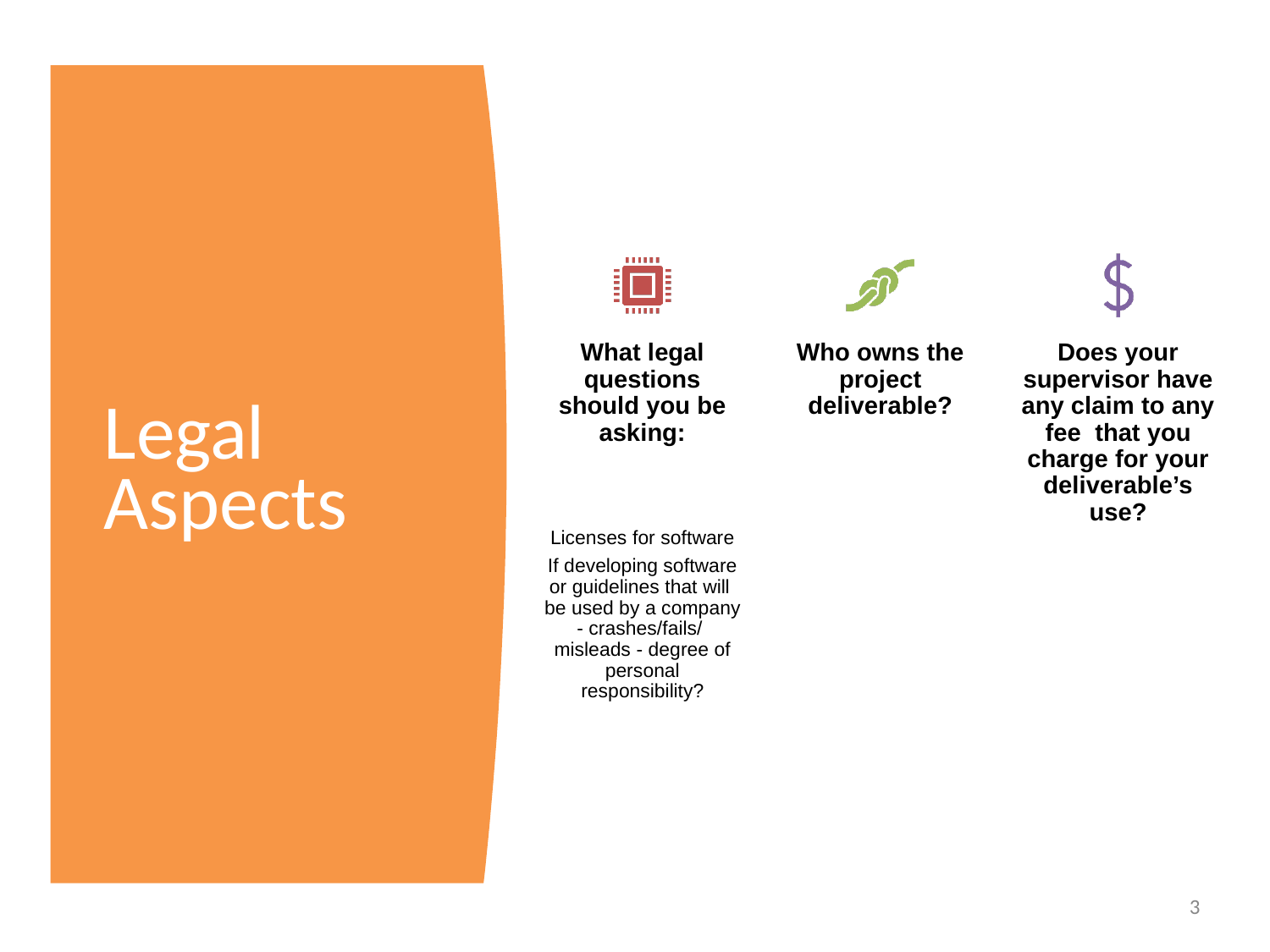

What legal questions should you be asking:
Licenses for software
If developing software or guidelines that will  be used by a company - crashes/fails/  misleads - degree of personal responsibility?
Who owns the project deliverable?
Does your supervisor have any claim to any fee  that you charge for your deliverable’s use?
Legal Aspects
3